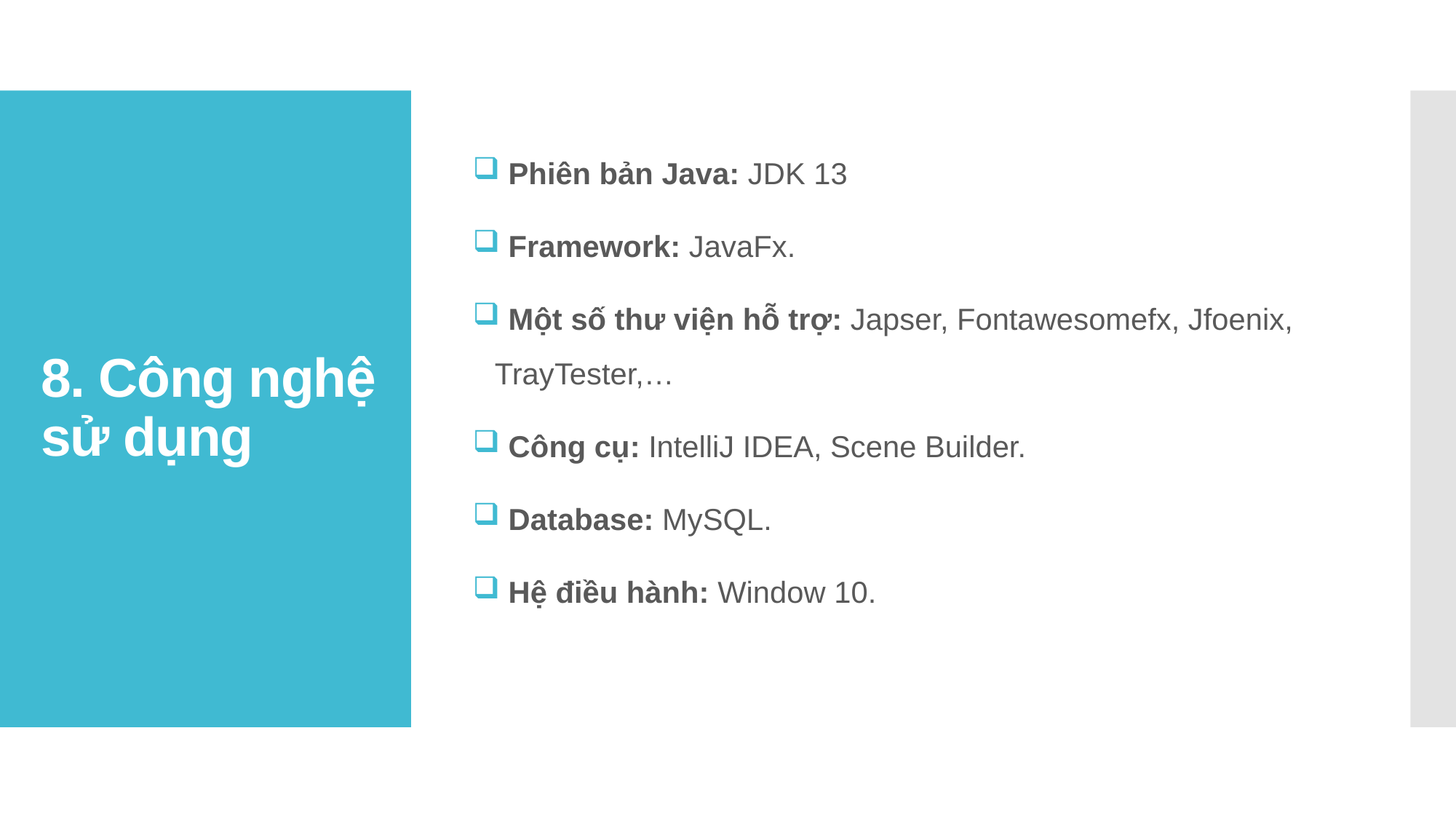

Phiên bản Java: JDK 13
 Framework: JavaFx.
 Một số thư viện hỗ trợ: Japser, Fontawesomefx, Jfoenix, TrayTester,…
 Công cụ: IntelliJ IDEA, Scene Builder.
 Database: MySQL.
 Hệ điều hành: Window 10.

# 8. Công nghệ sử dụng